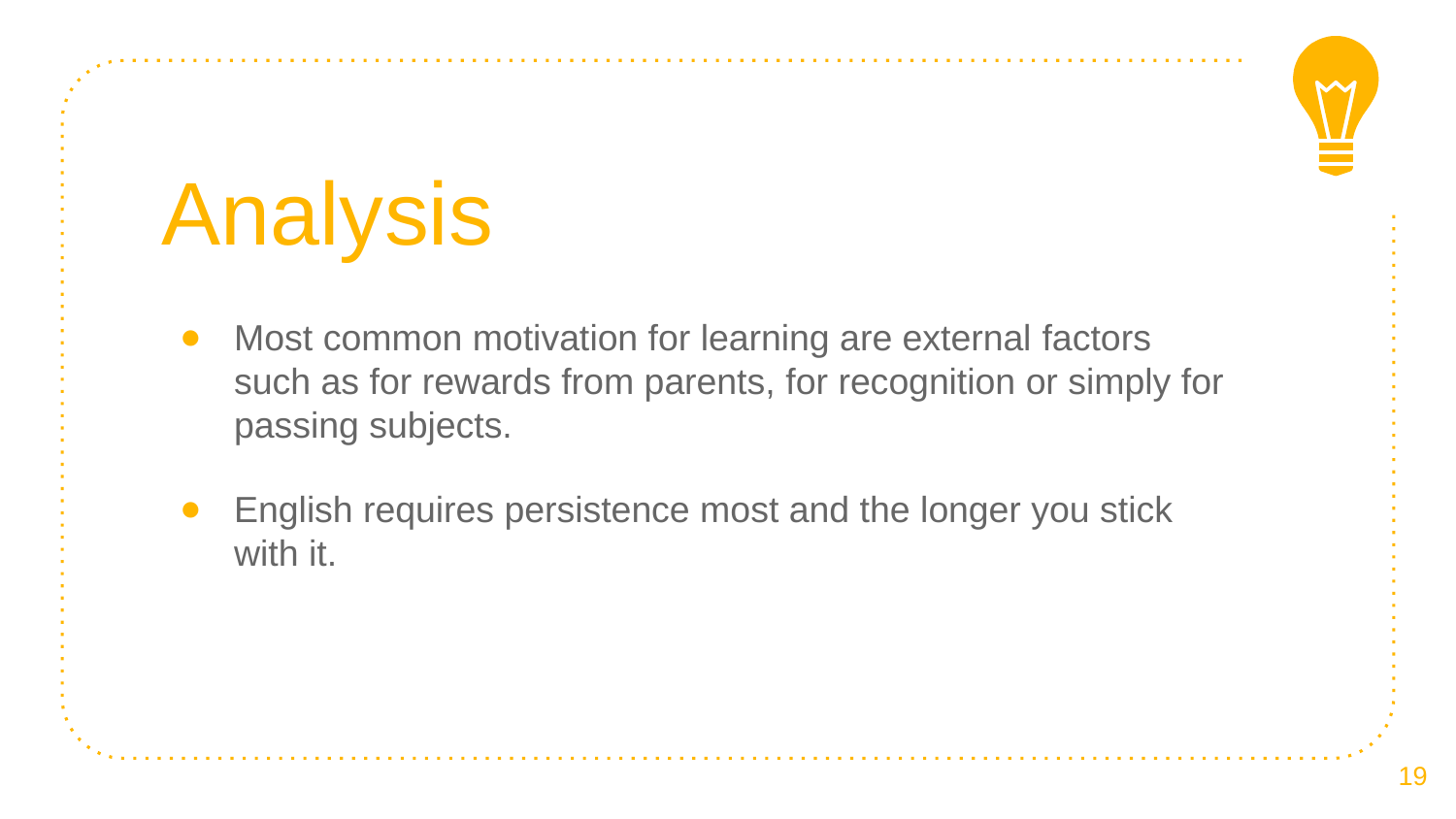

# Analysis
Most common motivation for learning are external factors such as for rewards from parents, for recognition or simply for passing subjects.
English requires persistence most and the longer you stick with it.
19